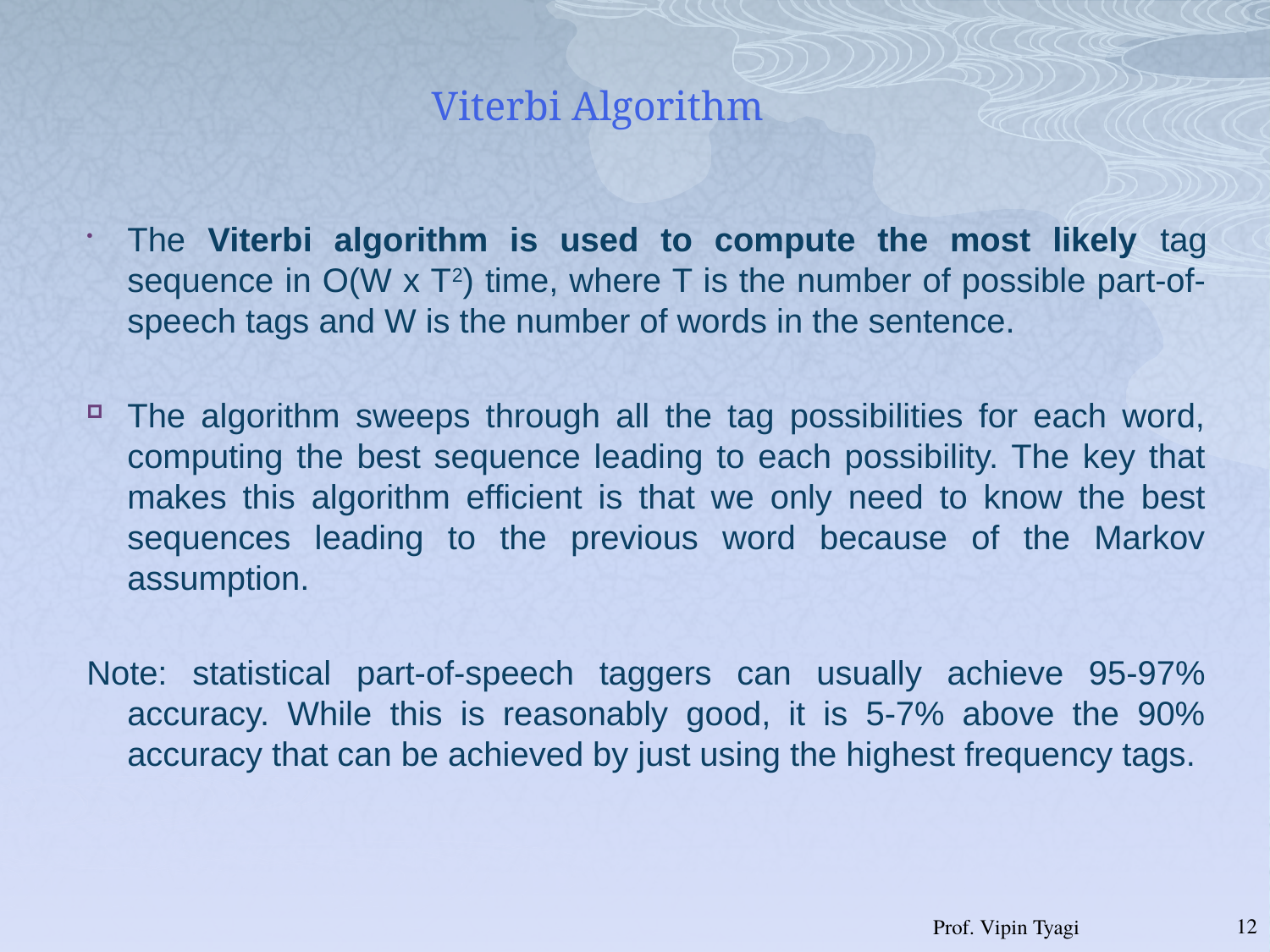

# Viterbi Algorithm
The Viterbi algorithm is used to compute the most likely tag sequence in O(W x T2) time, where T is the number of possible part-of-speech tags and W is the number of words in the sentence.

The algorithm sweeps through all the tag possibilities for each word, computing the best sequence leading to each possibility. The key that makes this algorithm efficient is that we only need to know the best sequences leading to the previous word because of the Markov assumption.

Note: statistical part-of-speech taggers can usually achieve 95-97% accuracy. While this is reasonably good, it is 5-7% above the 90% accuracy that can be achieved by just using the highest frequency tags.
Prof. Vipin Tyagi
12